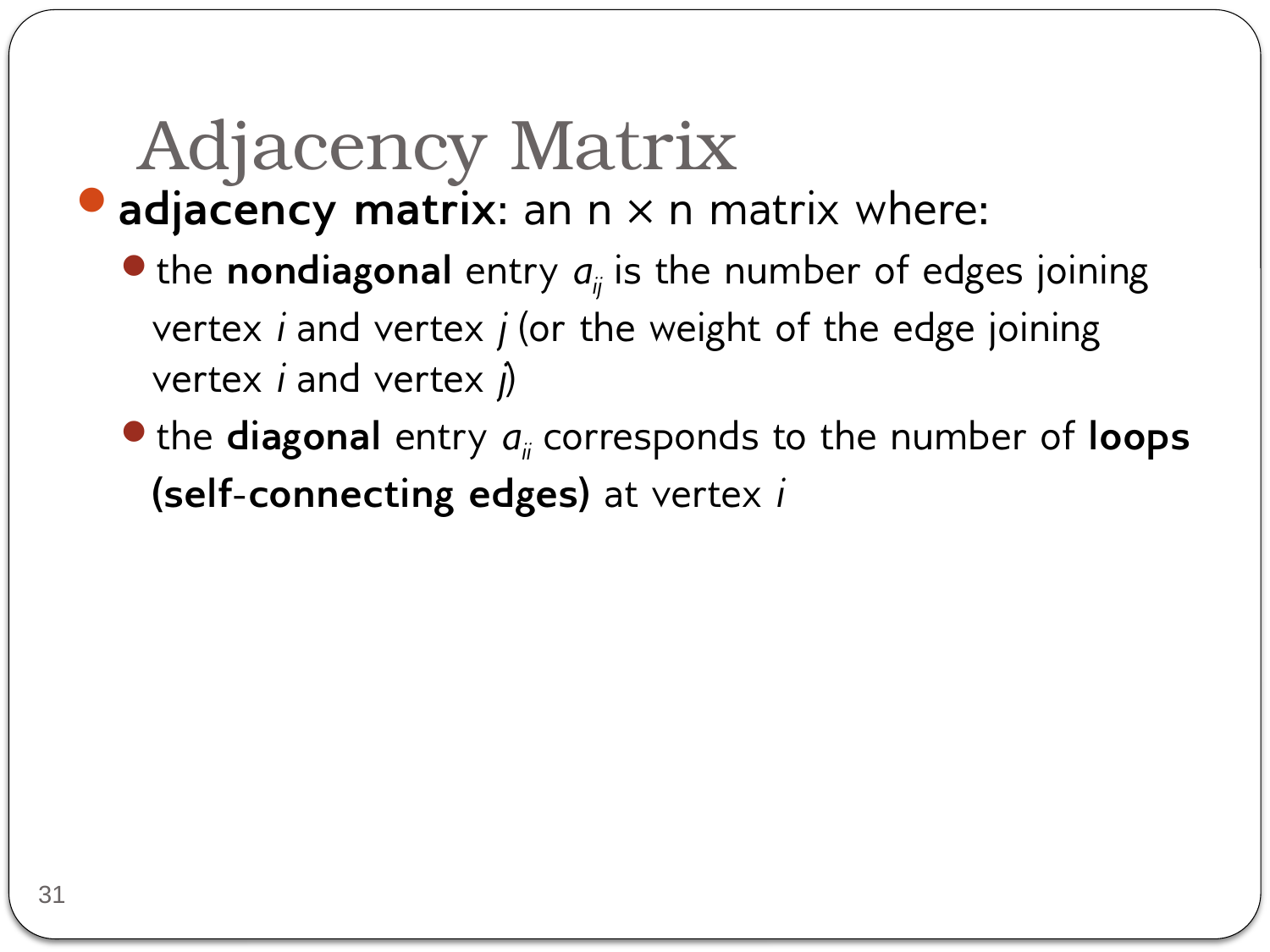

# Adjacency Matrix
adjacency matrix: an n × n matrix where:
the nondiagonal entry aij is the number of edges joining vertex i and vertex j (or the weight of the edge joining vertex i and vertex j)
the diagonal entry aii corresponds to the number of loops (self-connecting edges) at vertex i
31